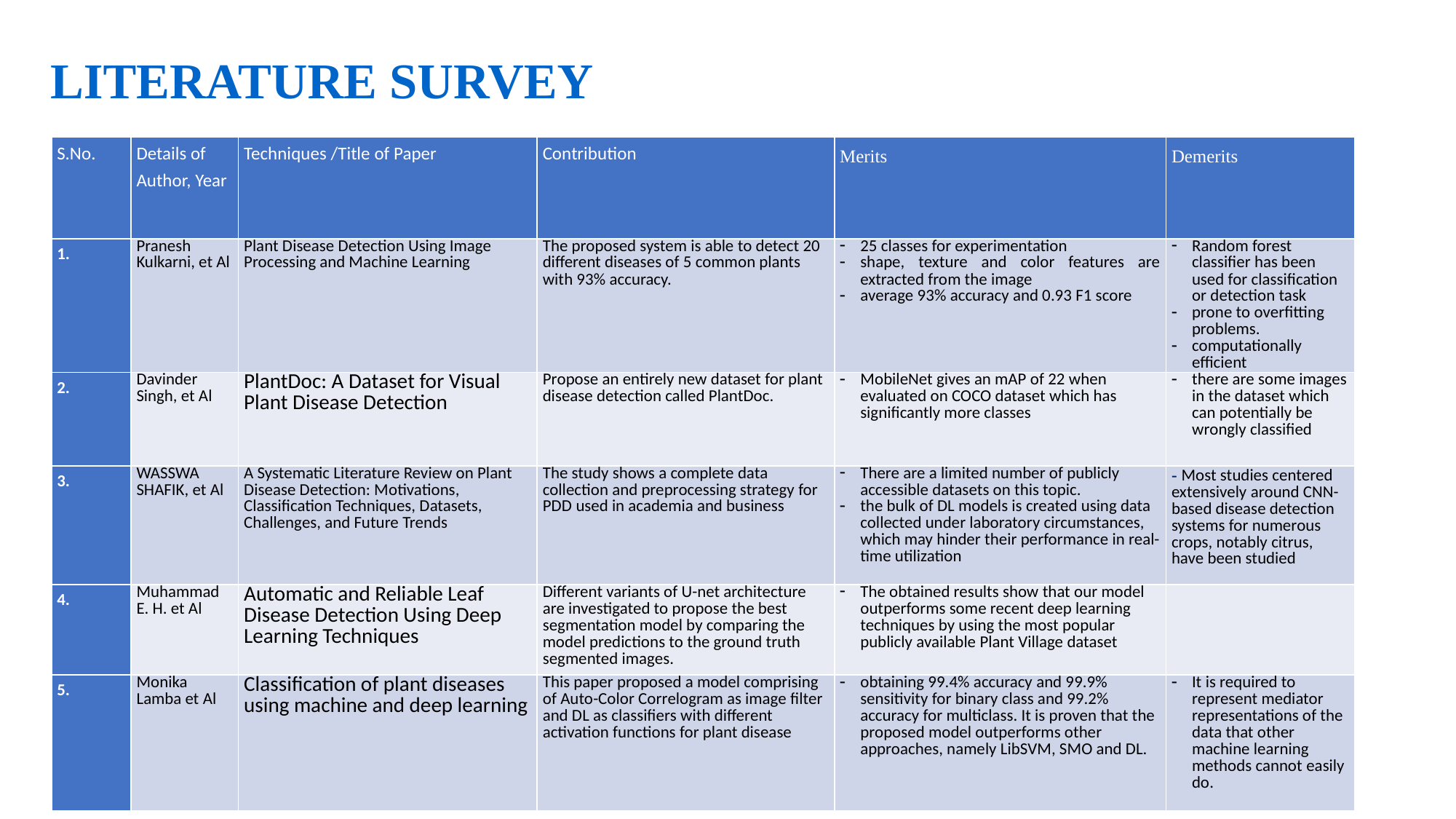

LITERATURE SURVEY
| S.No. | Details of Author, Year | Techniques /Title of Paper | Contribution | Merits | Demerits |
| --- | --- | --- | --- | --- | --- |
| 1. | Pranesh Kulkarni, et Al | Plant Disease Detection Using Image Processing and Machine Learning | The proposed system is able to detect 20 different diseases of 5 common plants with 93% accuracy. | 25 classes for experimentation shape, texture and color features are extracted from the image average 93% accuracy and 0.93 F1 score | Random forest classifier has been used for classification or detection task prone to overfitting problems. computationally efficient |
| 2. | Davinder Singh, et Al | PlantDoc: A Dataset for Visual Plant Disease Detection | Propose an entirely new dataset for plant disease detection called PlantDoc. | MobileNet gives an mAP of 22 when evaluated on COCO dataset which has significantly more classes | there are some images in the dataset which can potentially be wrongly classified |
| 3. | WASSWA SHAFIK, et Al | A Systematic Literature Review on Plant Disease Detection: Motivations, Classification Techniques, Datasets, Challenges, and Future Trends | The study shows a complete data collection and preprocessing strategy for PDD used in academia and business | There are a limited number of publicly accessible datasets on this topic. the bulk of DL models is created using data collected under laboratory circumstances, which may hinder their performance in real-time utilization | - Most studies centered extensively around CNN-based disease detection systems for numerous crops, notably citrus, have been studied |
| 4. | Muhammad E. H. et Al | Automatic and Reliable Leaf Disease Detection Using Deep Learning Techniques | Different variants of U-net architecture are investigated to propose the best segmentation model by comparing the model predictions to the ground truth segmented images. | The obtained results show that our model outperforms some recent deep learning techniques by using the most popular publicly available Plant Village dataset |  |
| 5. | Monika Lamba et Al | Classification of plant diseases using machine and deep learning | This paper proposed a model comprising of Auto-Color Correlogram as image filter and DL as classifiers with different activation functions for plant disease | obtaining 99.4% accuracy and 99.9% sensitivity for binary class and 99.2% accuracy for multiclass. It is proven that the proposed model outperforms other approaches, namely LibSVM, SMO and DL. | It is required to represent mediator representations of the data that other machine learning methods cannot easily do. |
24 August 2023
1